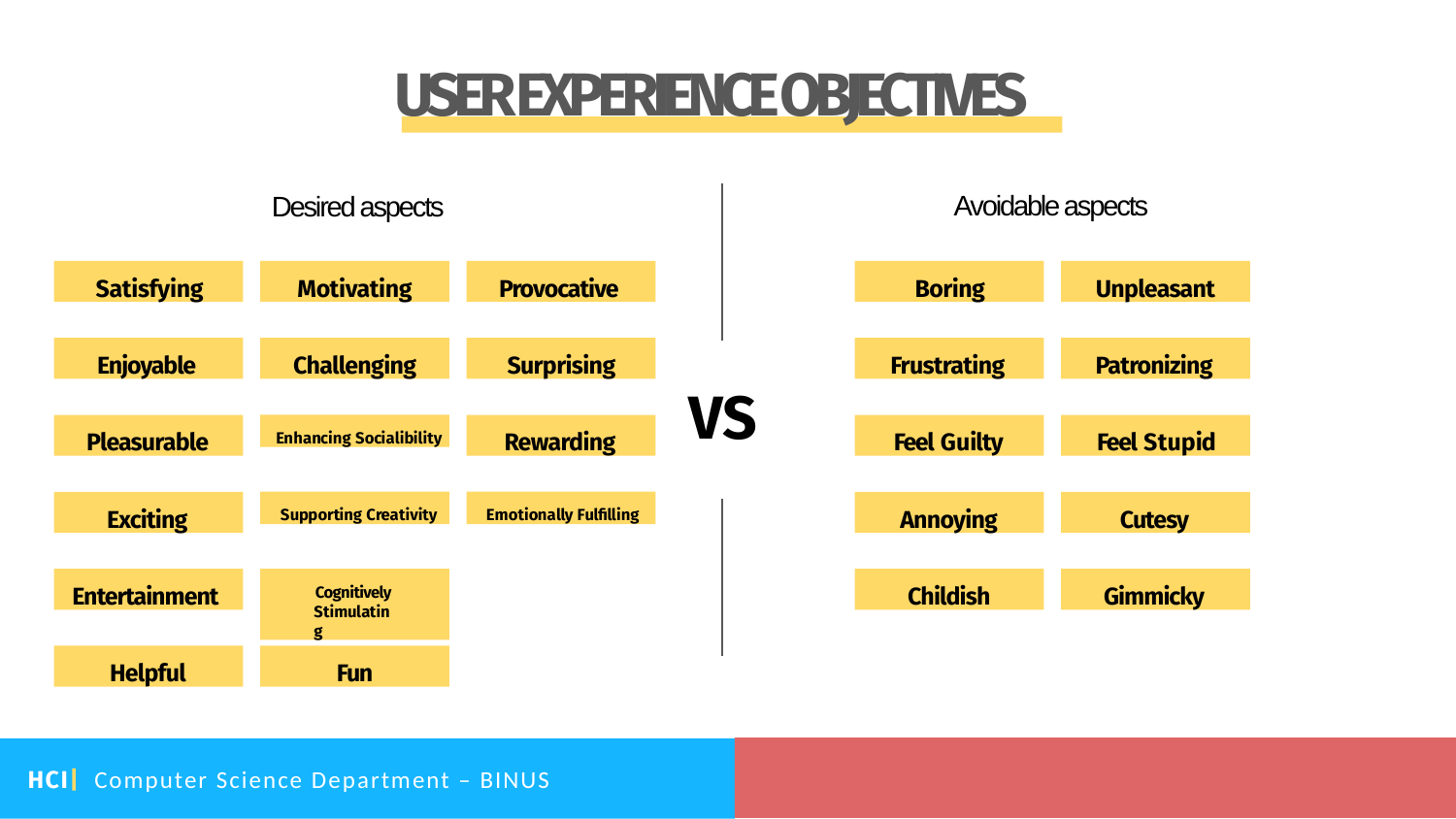

# USER EXPERIENCE OBJECTIVES

Avoidable aspects
Desired aspects
Satisfying
Motivating
Provocative
Boring
Unpleasant
Enjoyable
Challenging
Surprising
Frustrating
Patronizing
VS
Pleasurable
Enhancing Socialibility
Rewarding
Feel Guilty
Feel Stupid
Exciting
Supporting Creativity
Emotionally Fulfilling
Annoying
Cutesy

Entertainment
Cognitively  Stimulating
Childish
Gimmicky
Helpful
Fun

HCI| Computer Science Department – BINUS